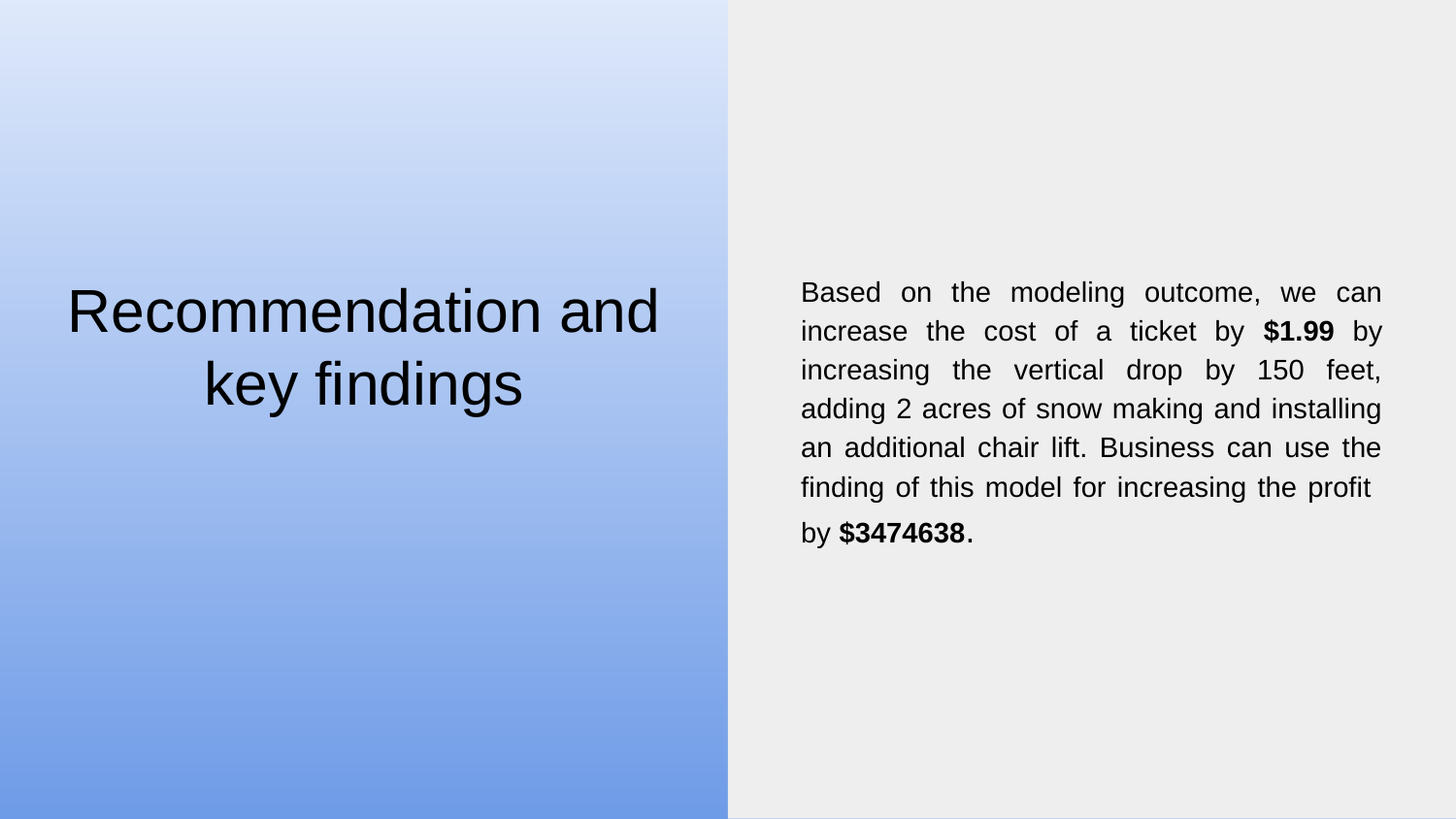

Based on the modeling outcome, we can increase the cost of a ticket by $1.99 by increasing the vertical drop by 150 feet, adding 2 acres of snow making and installing an additional chair lift. Business can use the finding of this model for increasing the profit  by $3474638.
# Recommendation and key findings